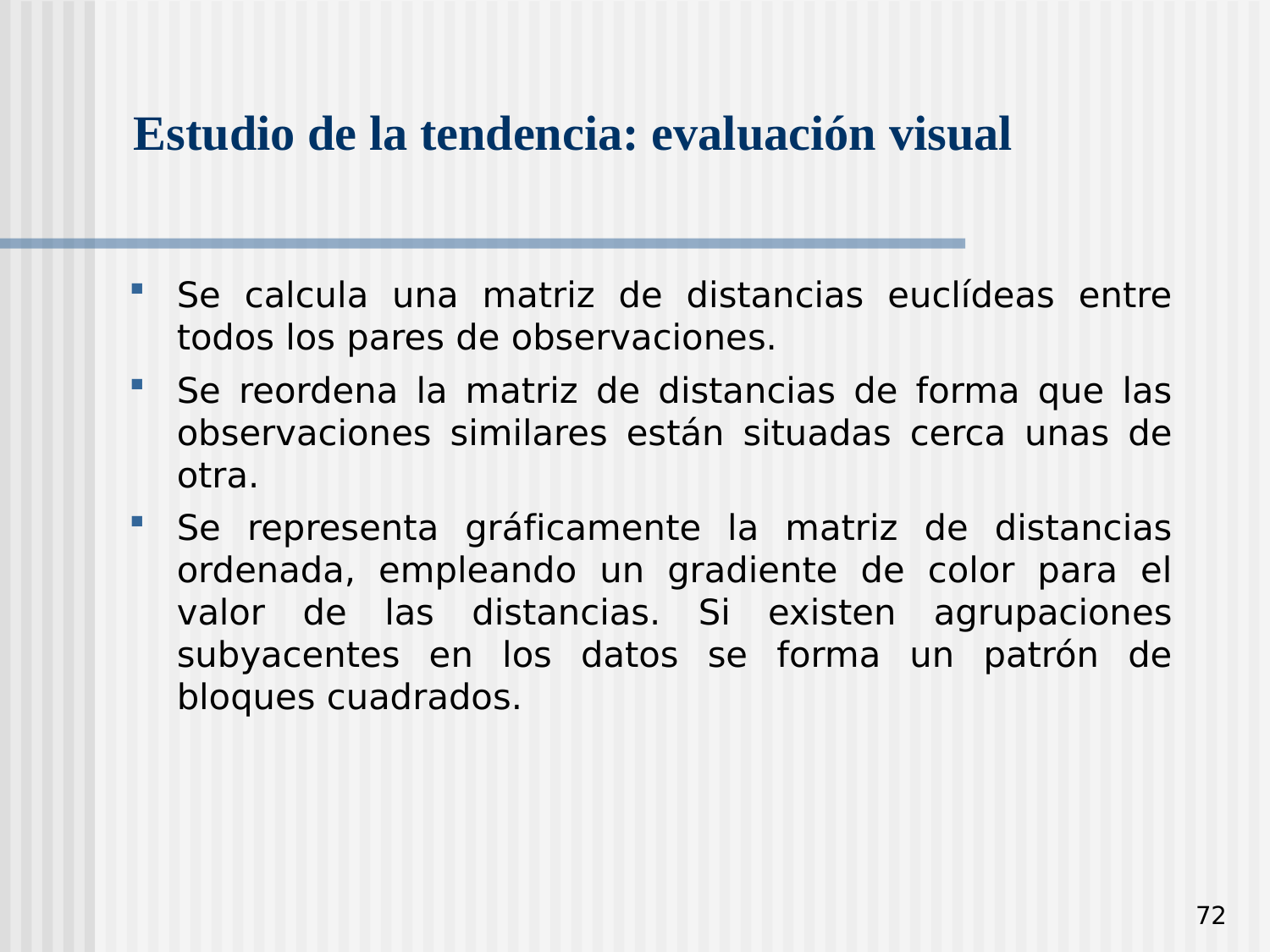

# Estudio de la tendencia: evaluación visual
Se calcula una matriz de distancias euclídeas entre todos los pares de observaciones.
Se reordena la matriz de distancias de forma que las observaciones similares están situadas cerca unas de otra.
Se representa gráficamente la matriz de distancias ordenada, empleando un gradiente de color para el valor de las distancias. Si existen agrupaciones subyacentes en los datos se forma un patrón de bloques cuadrados.

72